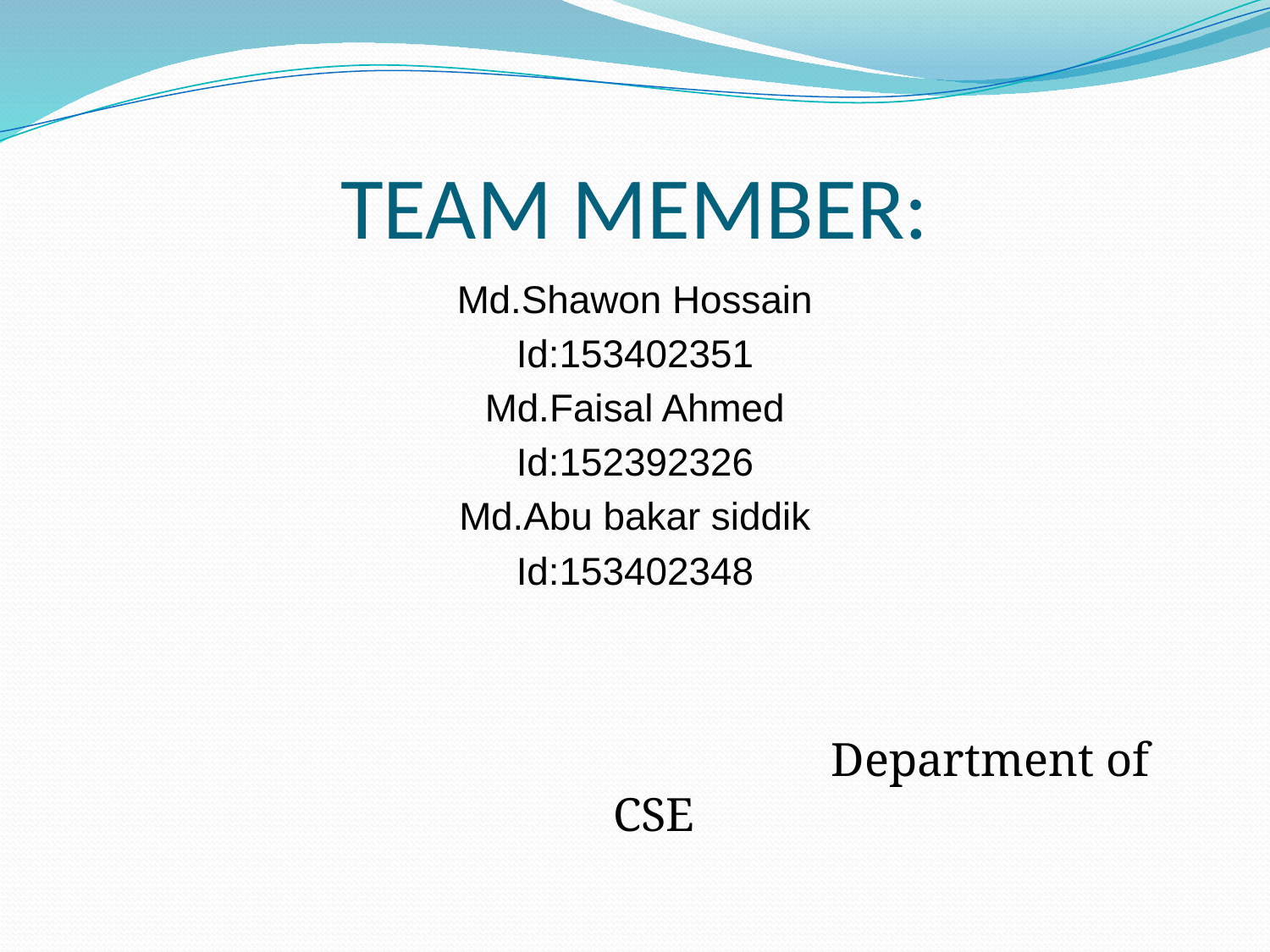

# TEAM MEMBER:
Md.Shawon Hossain
Id:153402351
Md.Faisal Ahmed
Id:152392326
Md.Abu bakar siddik
Id:153402348

                                                            Department of CSE